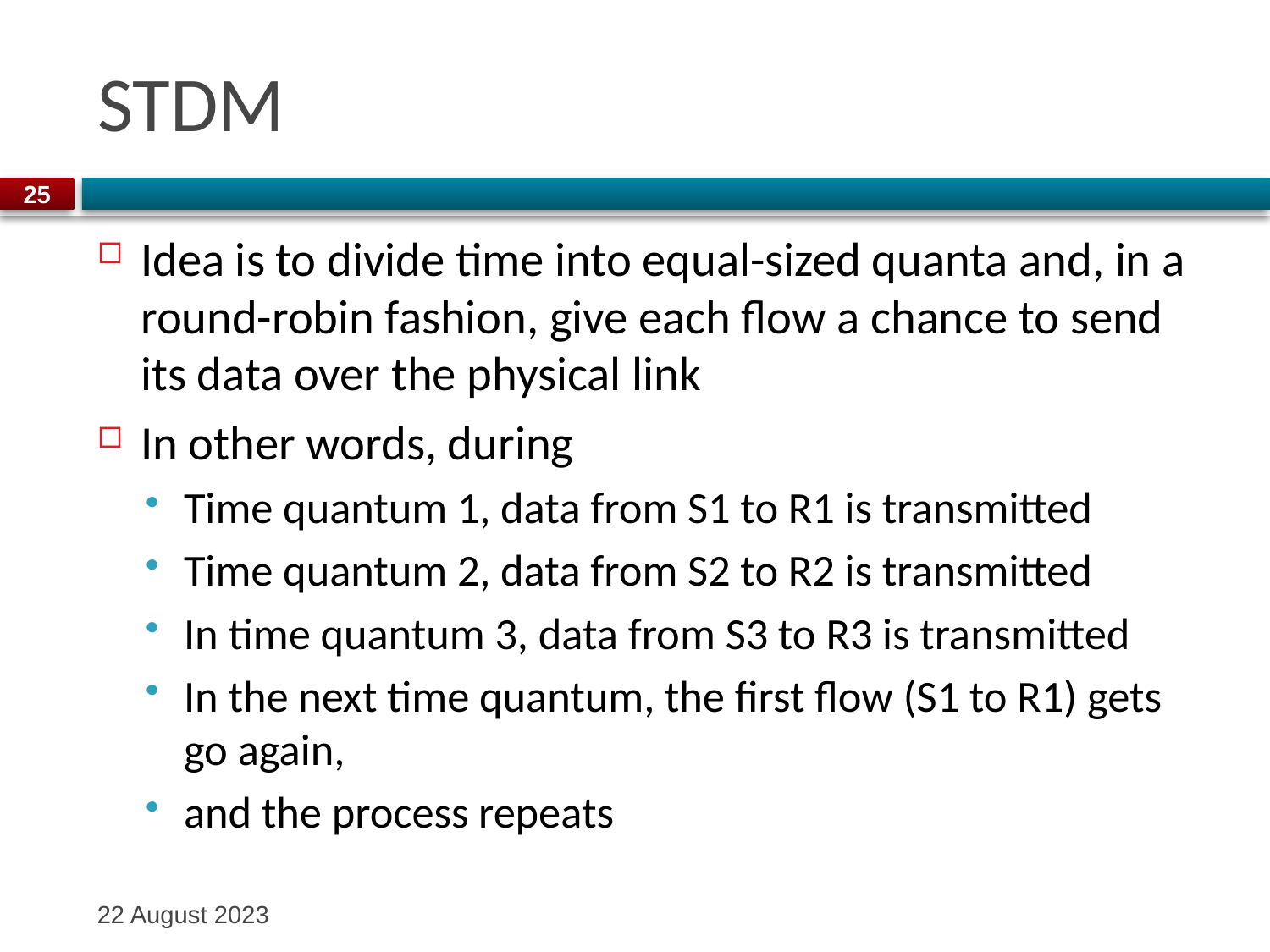

# STDM
25
Idea is to divide time into equal-sized quanta and, in a round-robin fashion, give each flow a chance to send its data over the physical link
In other words, during
Time quantum 1, data from S1 to R1 is transmitted
Time quantum 2, data from S2 to R2 is transmitted
In time quantum 3, data from S3 to R3 is transmitted
In the next time quantum, the first flow (S1 to R1) gets go again,
and the process repeats

22 August 2023